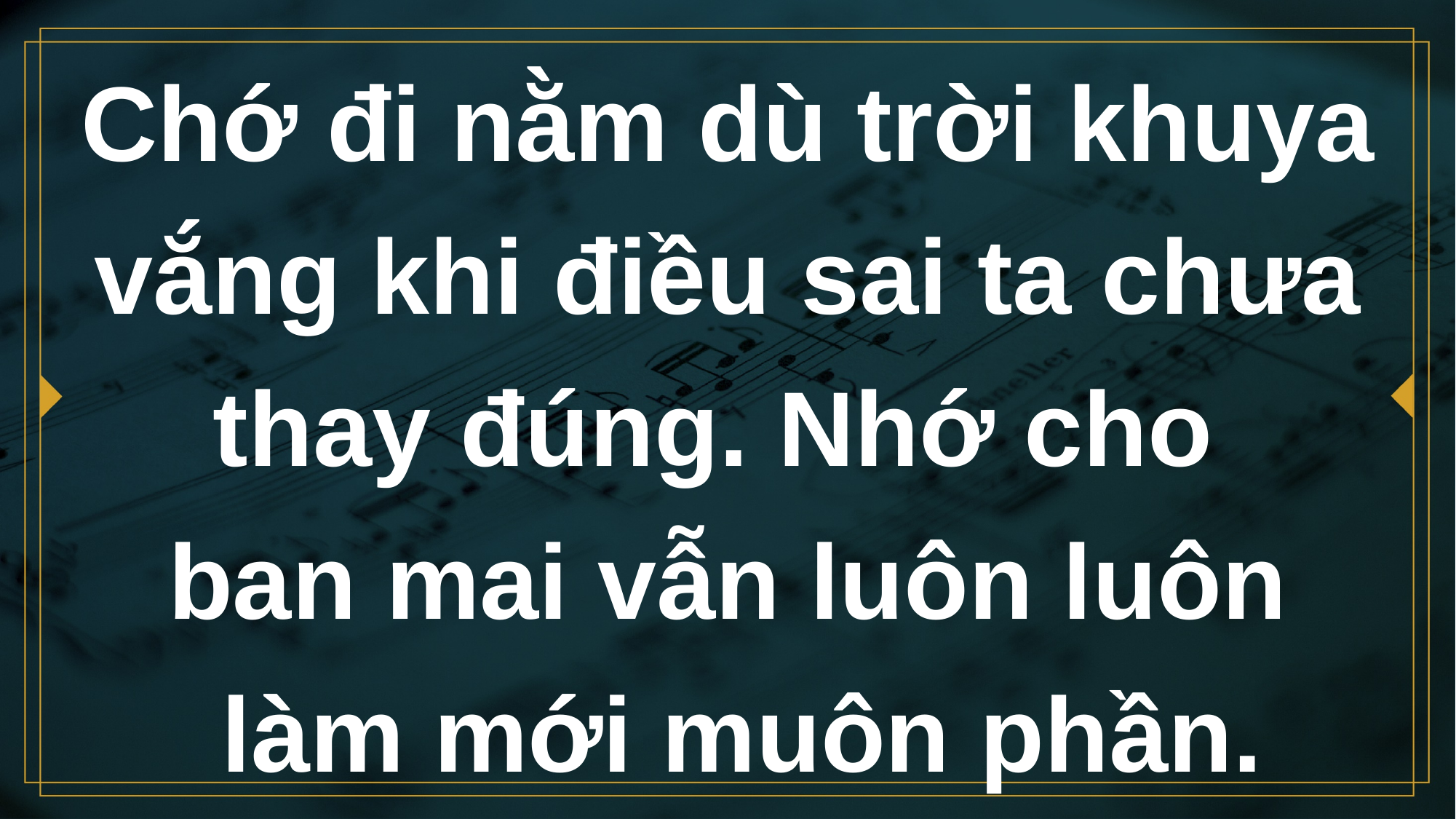

# Chớ đi nằm dù trời khuya vắng khi điều sai ta chưa thay đúng. Nhớ cho ban mai vẫn luôn luôn làm mới muôn phần.